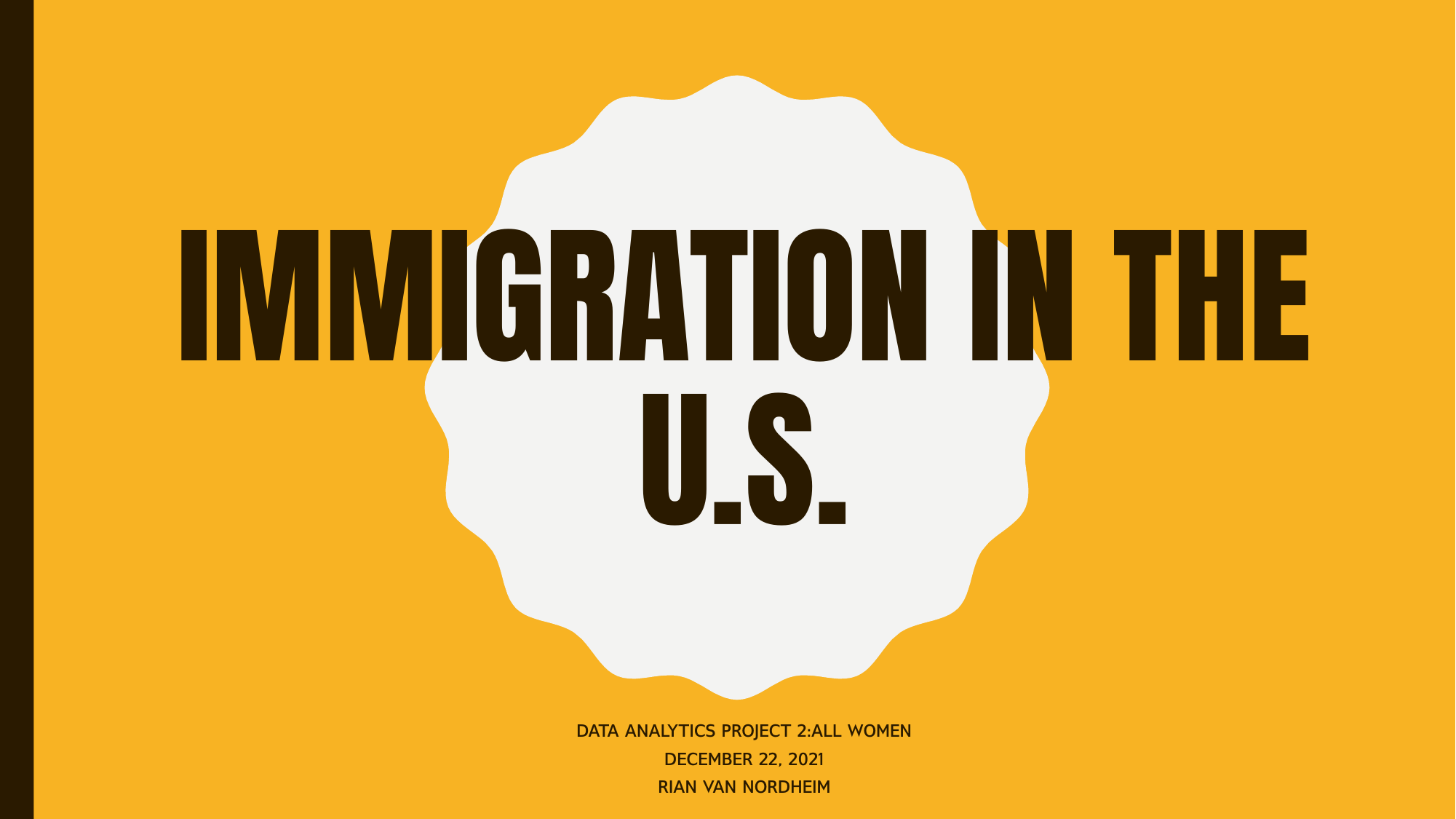

# IMMIGRATION IN THE U.S.
DATA ANALYTICS PROJECT 2:ALL WOMEN
DECEMBER 22, 2021
RIAN VAN NORDHEIM